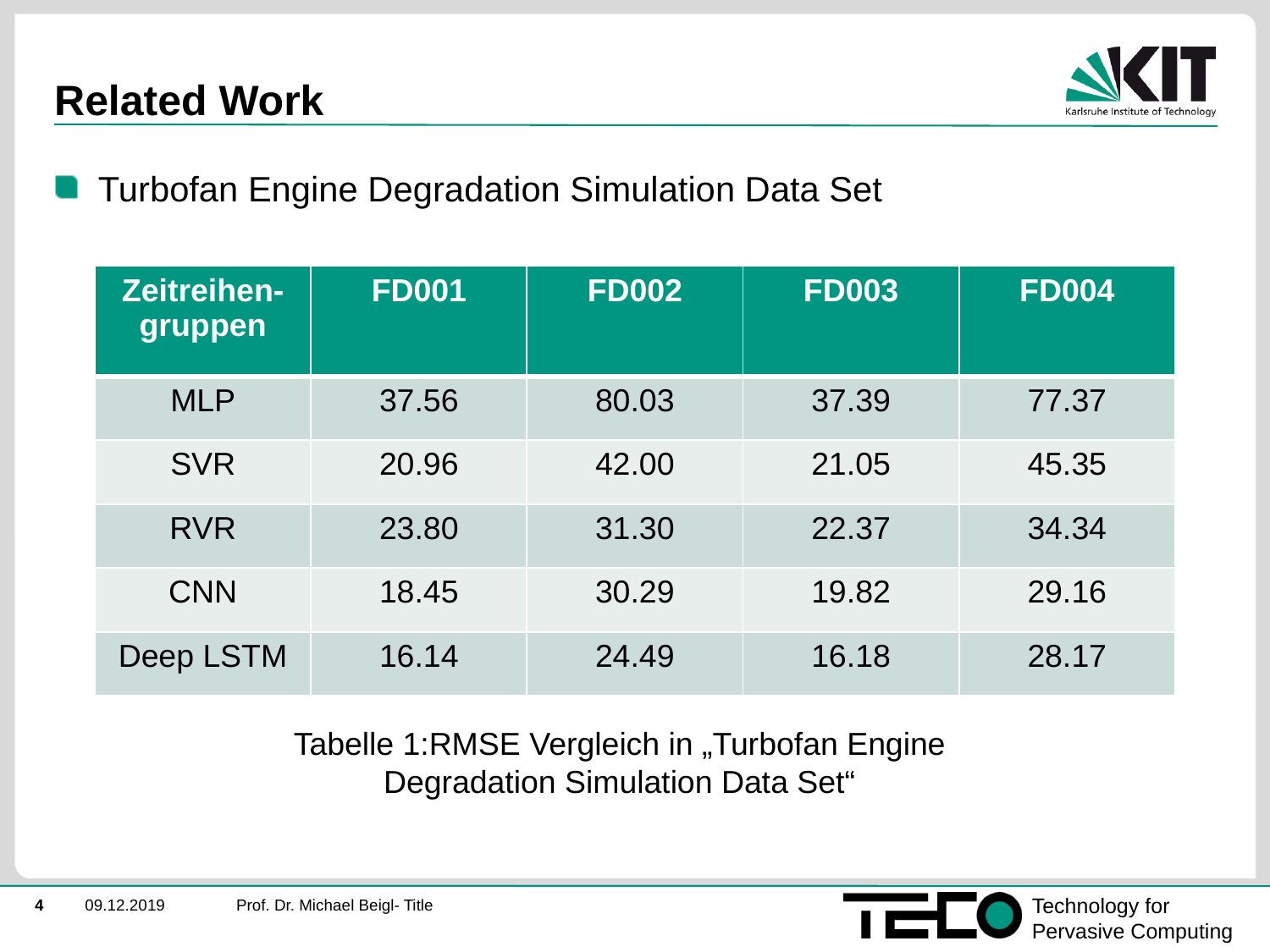

# Related Work
Turbofan Engine Degradation Simulation Data Set

| Zeitreihen-gruppen | FD001 | FD002 | FD003 | FD004 |
| --- | --- | --- | --- | --- |
| MLP | 37.56 | 80.03 | 37.39 | 77.37 |
| SVR | 20.96 | 42.00 | 21.05 | 45.35 |
| RVR | 23.80 | 31.30 | 22.37 | 34.34 |
| CNN | 18.45 | 30.29 | 19.82 | 29.16 |
| Deep LSTM | 16.14 | 24.49 | 16.18 | 28.17 |
Tabelle 1:RMSE Vergleich in „Turbofan Engine Degradation Simulation Data Set“

Prof. Dr. Michael Beigl- Title